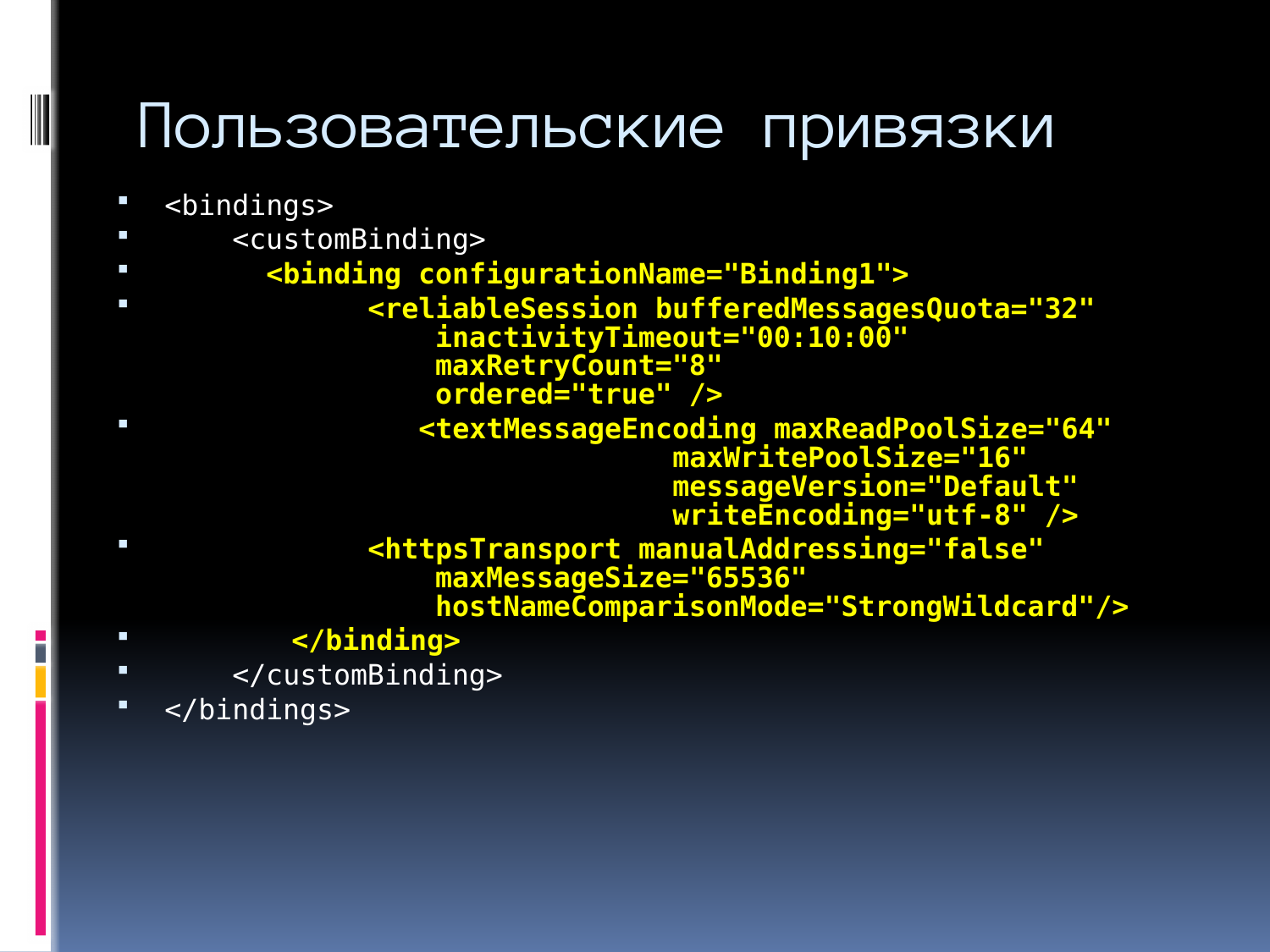

# Пользовательские привязки
<bindings>
    <customBinding>
      <binding configurationName="Binding1">
            <reliableSession bufferedMessagesQuota="32"
                inactivityTimeout="00:10:00"
                maxRetryCount="8"
                ordered="true" />
	 	<textMessageEncoding maxReadPoolSize="64"
                		maxWritePoolSize="16"
                		messageVersion="Default"
                		writeEncoding="utf-8" />
            <httpsTransport manualAddressing="false"
                maxMessageSize="65536"
                hostNameComparisonMode="StrongWildcard"/>
	</binding>
    </customBinding>
</bindings>